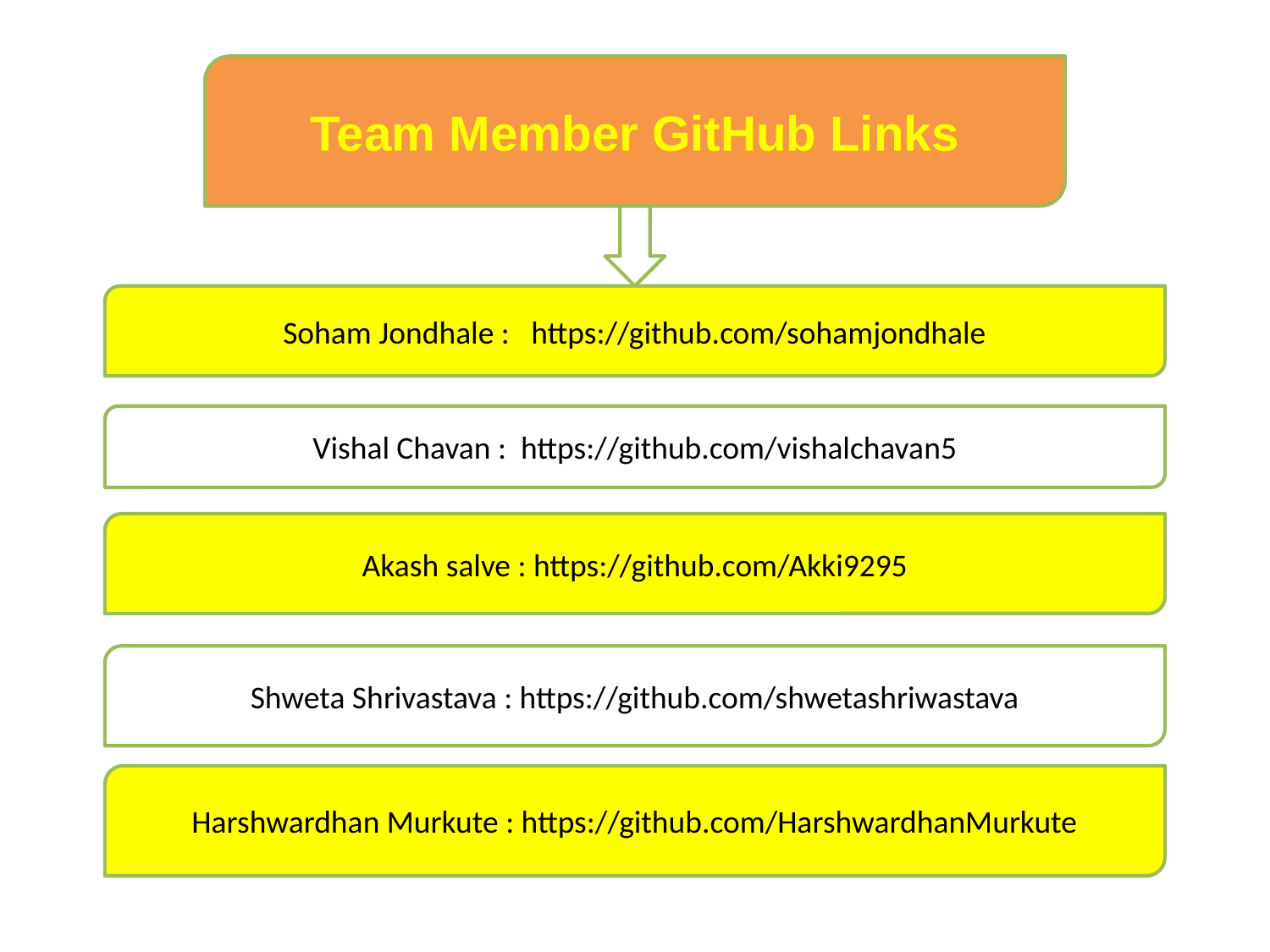

Team Member GitHub Links

Soham Jondhale :   https://github.com/sohamjondhale
Vishal Chavan :  https://github.com/vishalchavan5
Akash salve : https://github.com/Akki9295
Shweta Shrivastava : https://github.com/shwetashriwastava
Harshwardhan Murkute : https://github.com/HarshwardhanMurkute